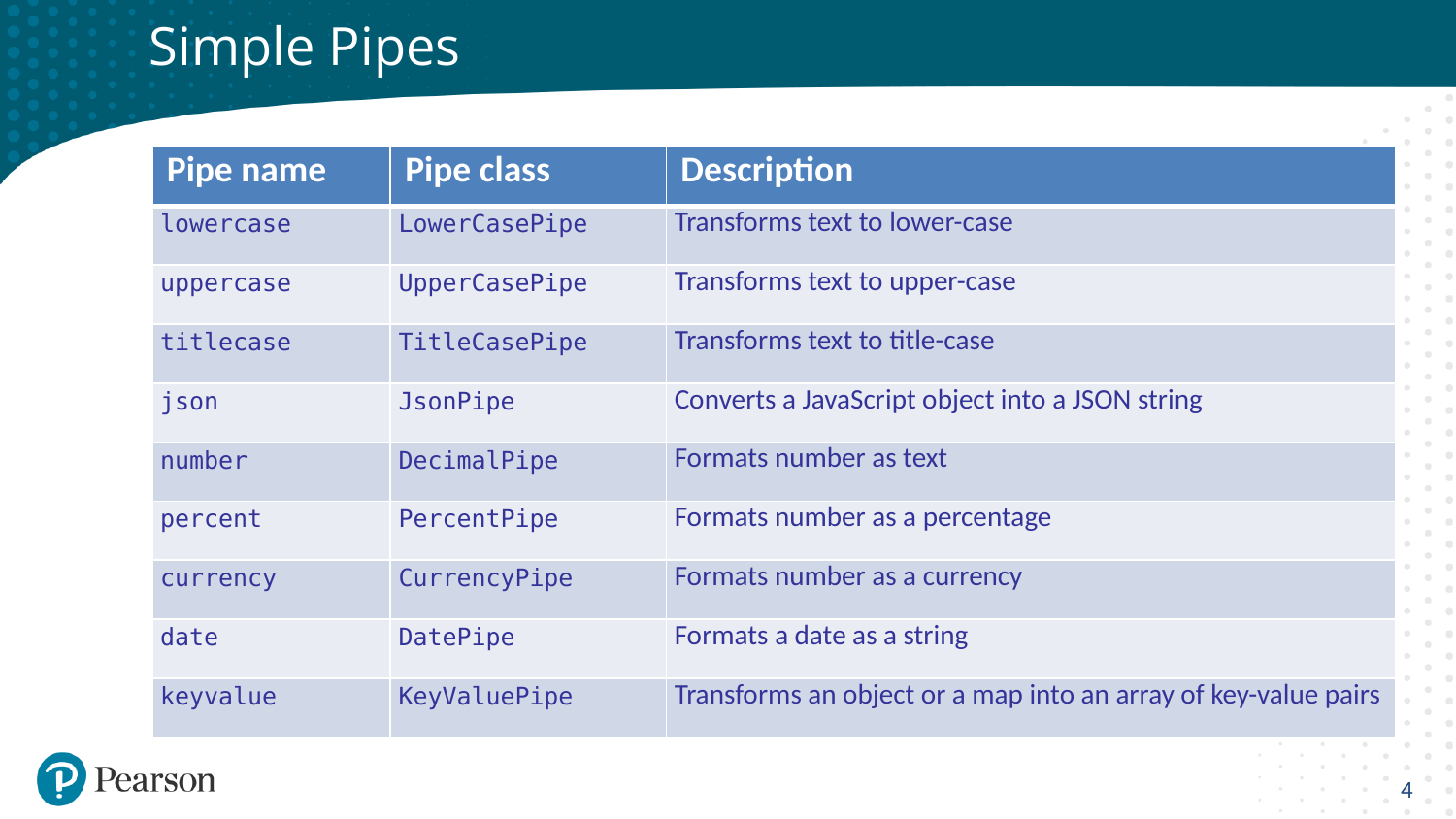

# Simple Pipes
| Pipe name | Pipe class | Description |
| --- | --- | --- |
| lowercase | LowerCasePipe | Transforms text to lower-case |
| uppercase | UpperCasePipe | Transforms text to upper-case |
| titlecase | TitleCasePipe | Transforms text to title-case |
| json | JsonPipe | Converts a JavaScript object into a JSON string |
| number | DecimalPipe | Formats number as text |
| percent | PercentPipe | Formats number as a percentage |
| currency | CurrencyPipe | Formats number as a currency |
| date | DatePipe | Formats a date as a string |
| keyvalue | KeyValuePipe | Transforms an object or a map into an array of key-value pairs |
4